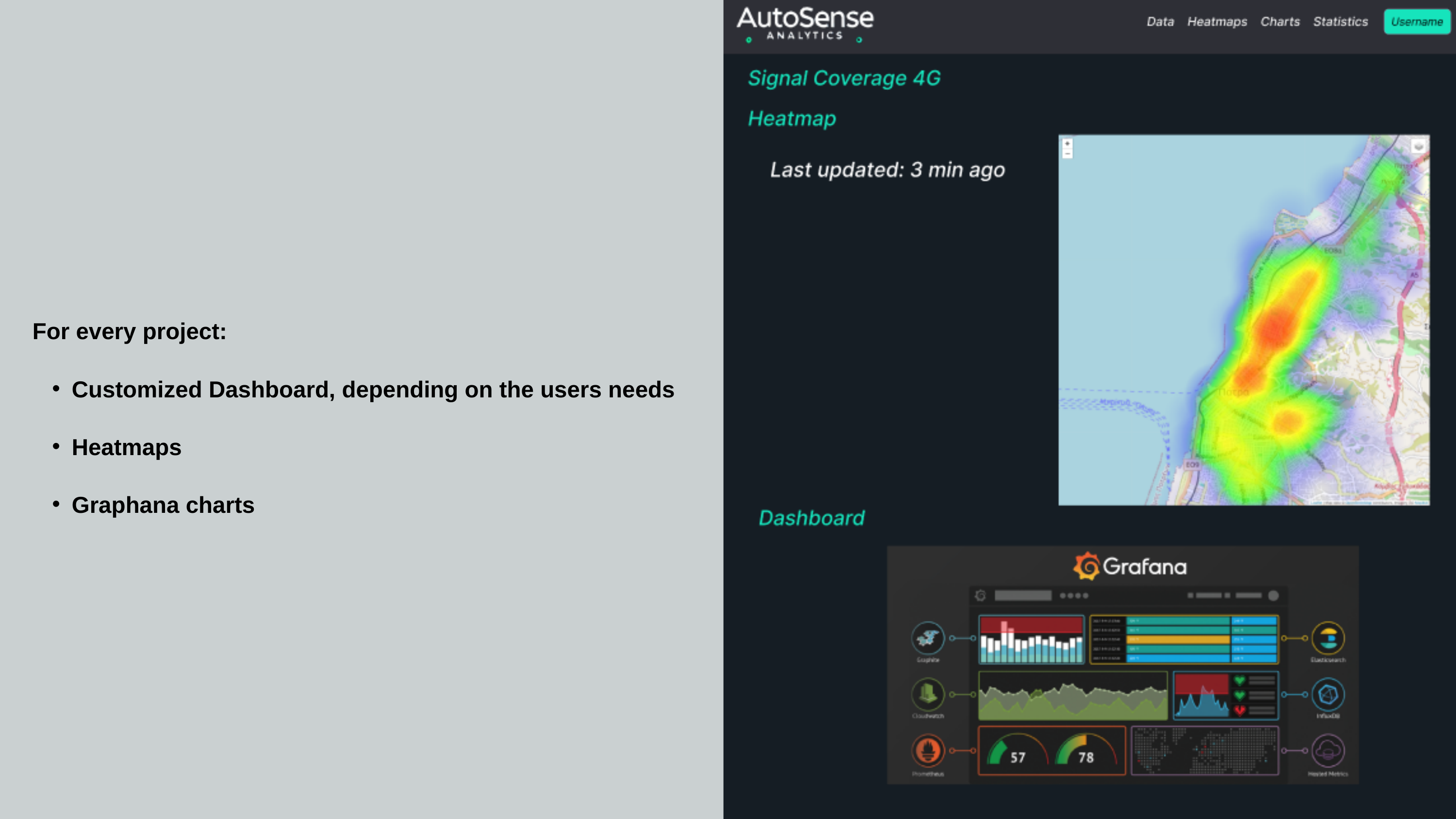

For every project:
Customized Dashboard, depending on the users needs
Heatmaps
Graphana charts